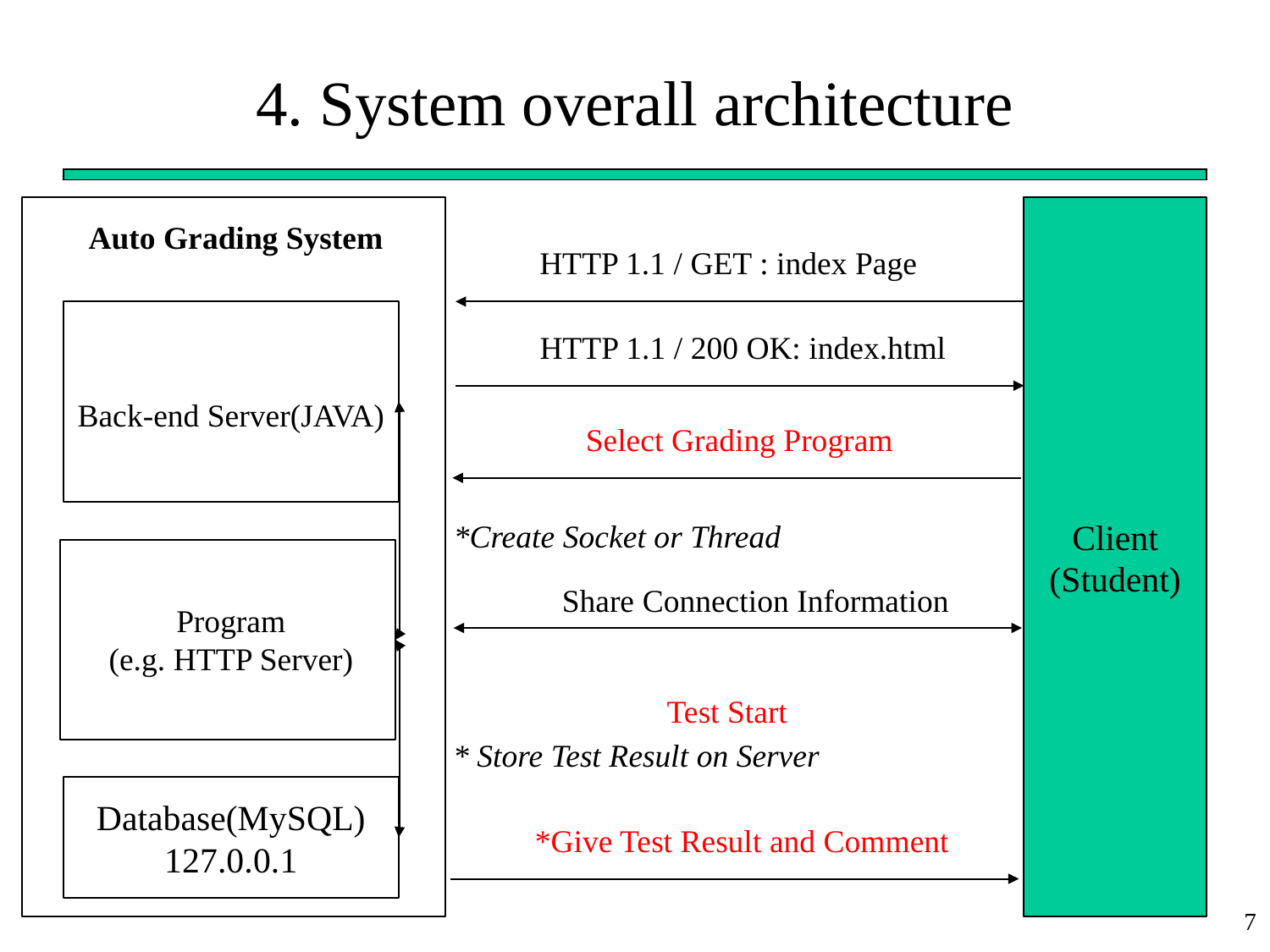

# 4. System overall architecture

Client
(Student)
Auto Grading System
HTTP 1.1 / GET : index Page

Back-end Server(JAVA)
HTTP 1.1 / 200 OK: index.html
Select Grading Program
*Create Socket or Thread

Program
(e.g. HTTP Server)
Share Connection Information
Test Start
* Store Test Result on Server
Database(MySQL)
127.0.0.1
*Give Test Result and Comment
7